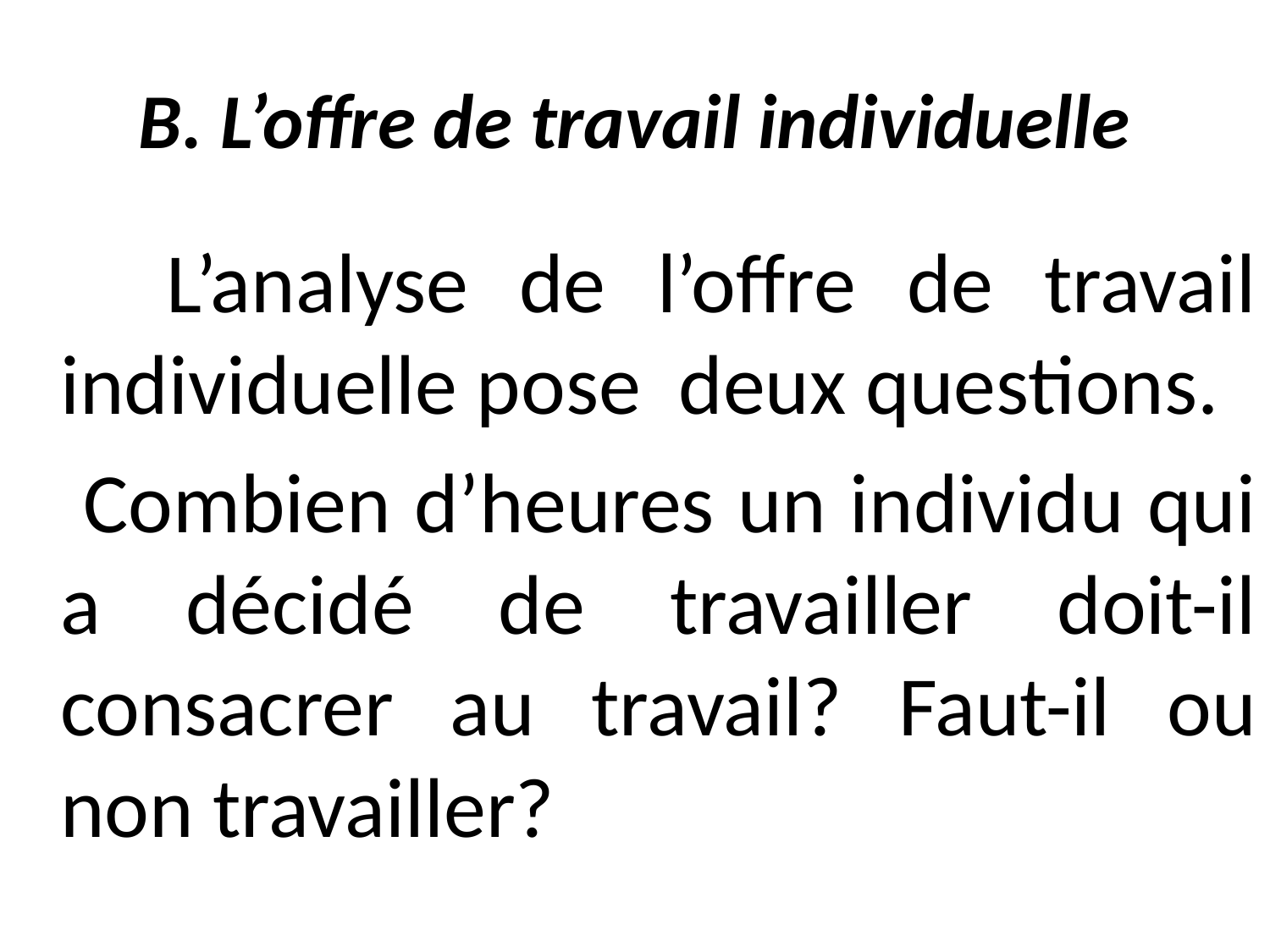

# B. L’offre de travail individuelle
   L’analyse de l’offre de travail individuelle pose  deux questions.
   Combien d’heures un individu qui a décidé de travailler doit-il consacrer au travail? Faut-il ou non travailler?